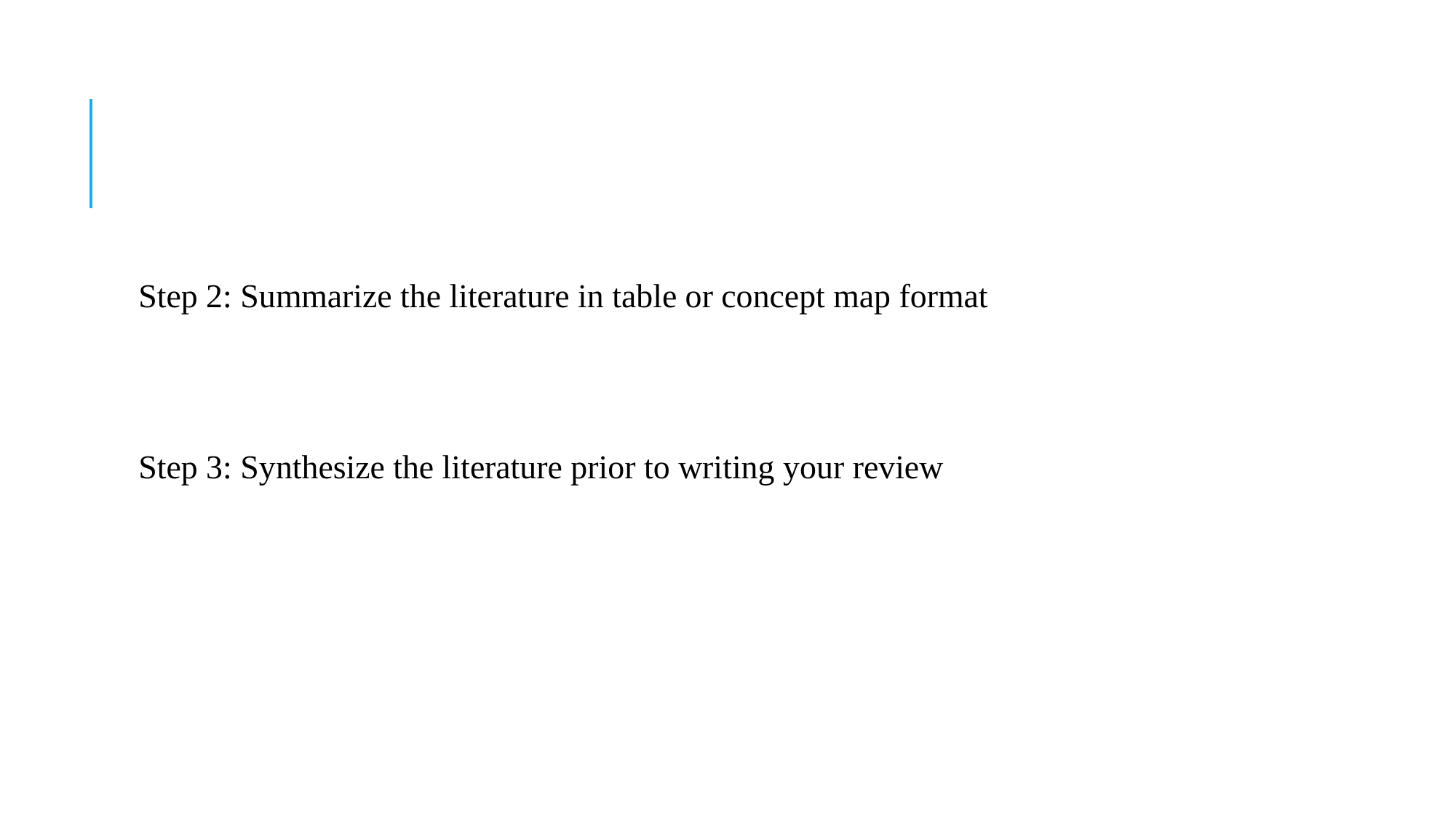

#
Step 2: Summarize the literature in table or concept map format

Step 3: Synthesize the literature prior to writing your review